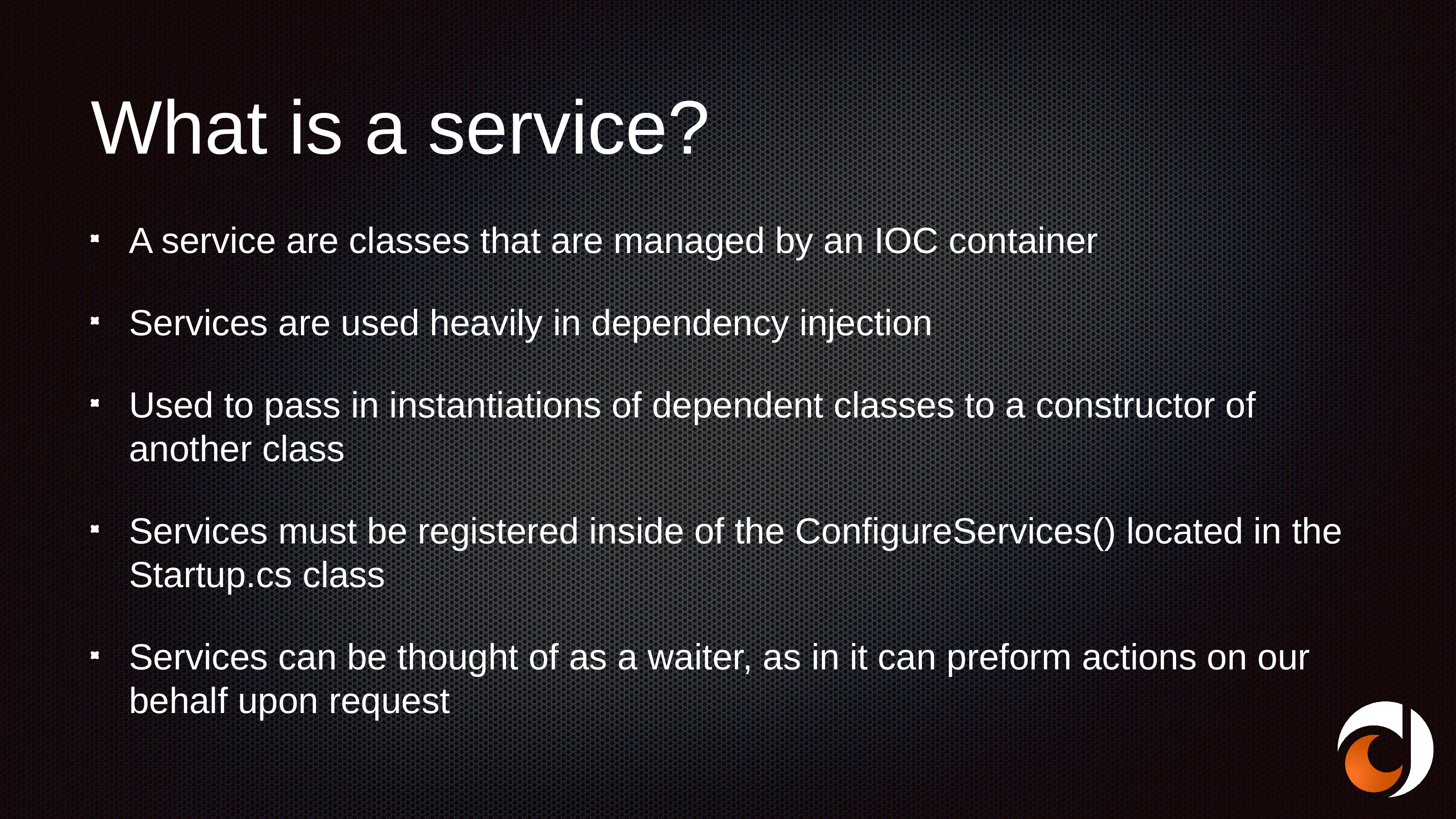

# What is a service?
A service are classes that are managed by an IOC container
Services are used heavily in dependency injection
Used to pass in instantiations of dependent classes to a constructor of another class
Services must be registered inside of the ConfigureServices() located in the Startup.cs class
Services can be thought of as a waiter, as in it can preform actions on our behalf upon request